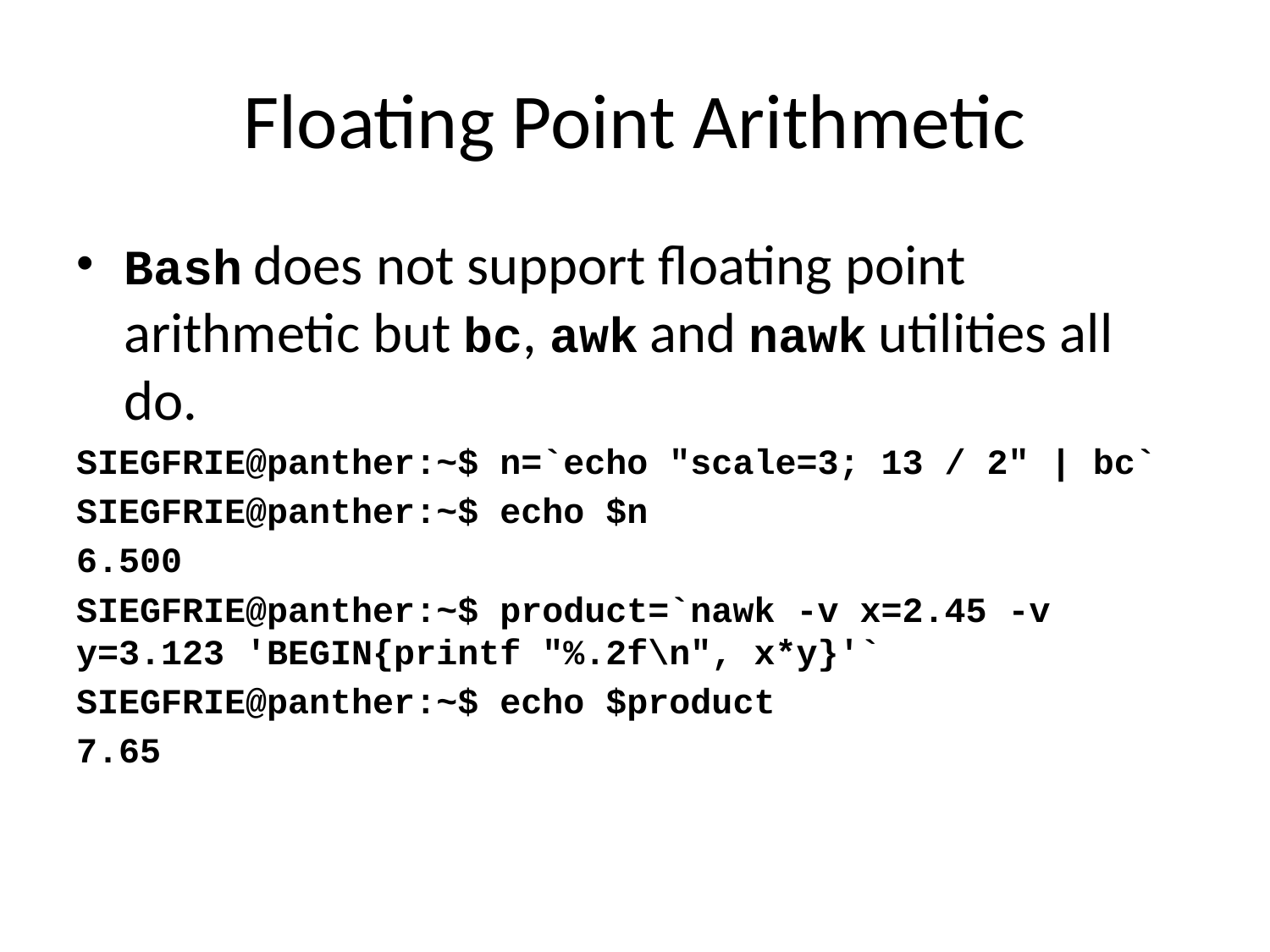

# Floating Point Arithmetic
Bash does not support floating point arithmetic but bc, awk and nawk utilities all do.
SIEGFRIE@panther:~$ n=`echo "scale=3; 13 / 2" | bc`
SIEGFRIE@panther:~$ echo $n
6.500
SIEGFRIE@panther:~$ product=`nawk -v x=2.45 -v y=3.123 'BEGIN{printf "%.2f\n", x*y}'`
SIEGFRIE@panther:~$ echo $product
7.65